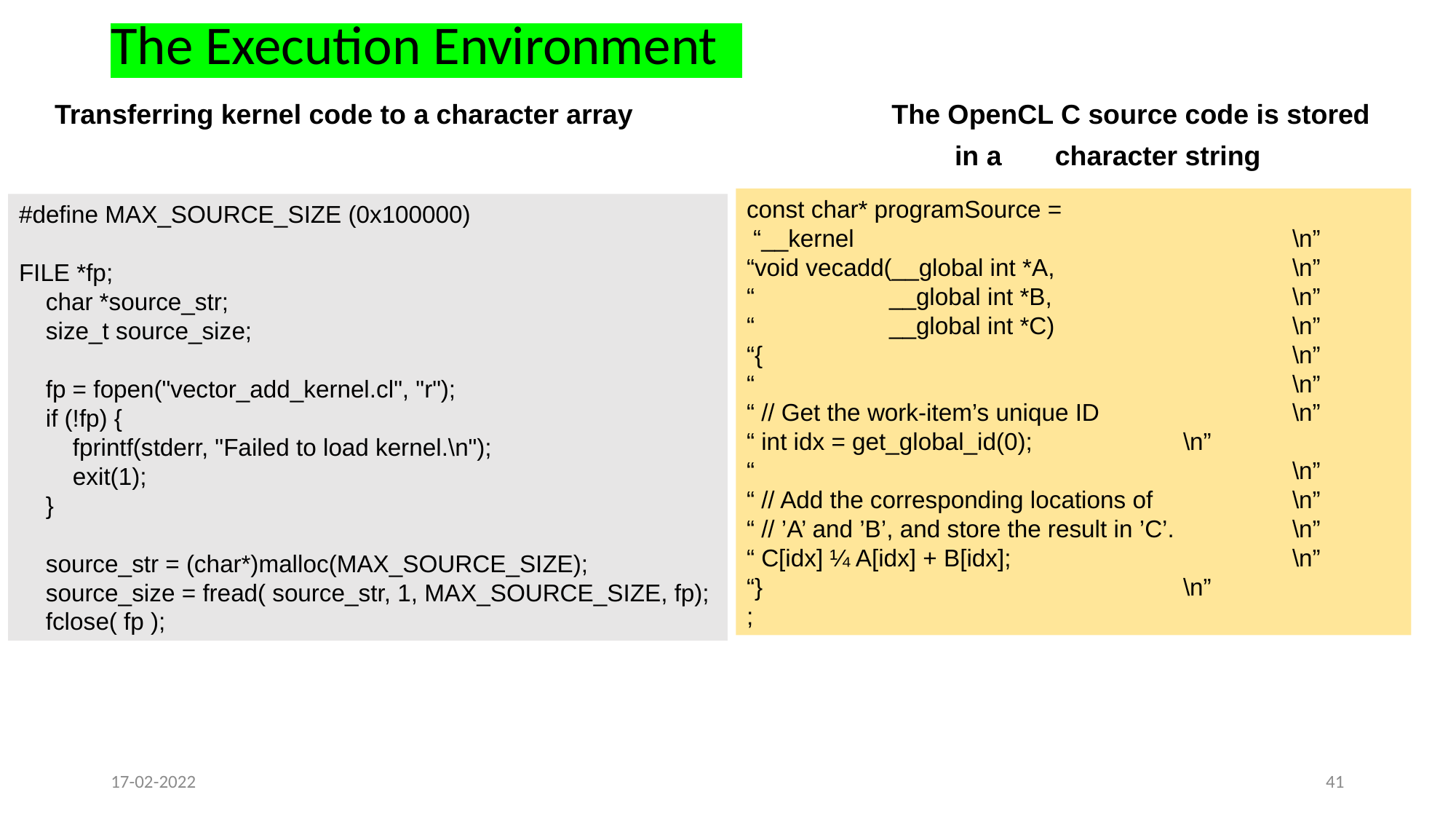

The Execution Environment
Transferring kernel code to a character array                                  The OpenCL C source code is stored in a       character string

const char* programSource =
 “__kernel                                   		\n”
“void vecadd(__global int *A,     		\n”
“                    __global int *B,      		\n”
“                    __global int *C)     		\n”
“{                                                		\n”
“                                                  		\n”
“ // Get the work-item’s unique ID            		\n”
“ int idx = get_global_id(0);                      	\n”
“                                                              		\n”
“ // Add the corresponding locations of     	\n”
“ // ’A’ and ’B’, and store the result in ’C’. 		\n”
“ C[idx] ¼ A[idx] + B[idx];                         		\n”
“}                                                              	\n”
;
#define MAX_SOURCE_SIZE (0x100000)

FILE *fp;
    char *source_str;
    size_t source_size;

    fp = fopen("vector_add_kernel.cl", "r");
    if (!fp) {
        fprintf(stderr, "Failed to load kernel.\n");
        exit(1);
    }

    source_str = (char*)malloc(MAX_SOURCE_SIZE);
    source_size = fread( source_str, 1, MAX_SOURCE_SIZE, fp);
    fclose( fp );
17-02-2022
41